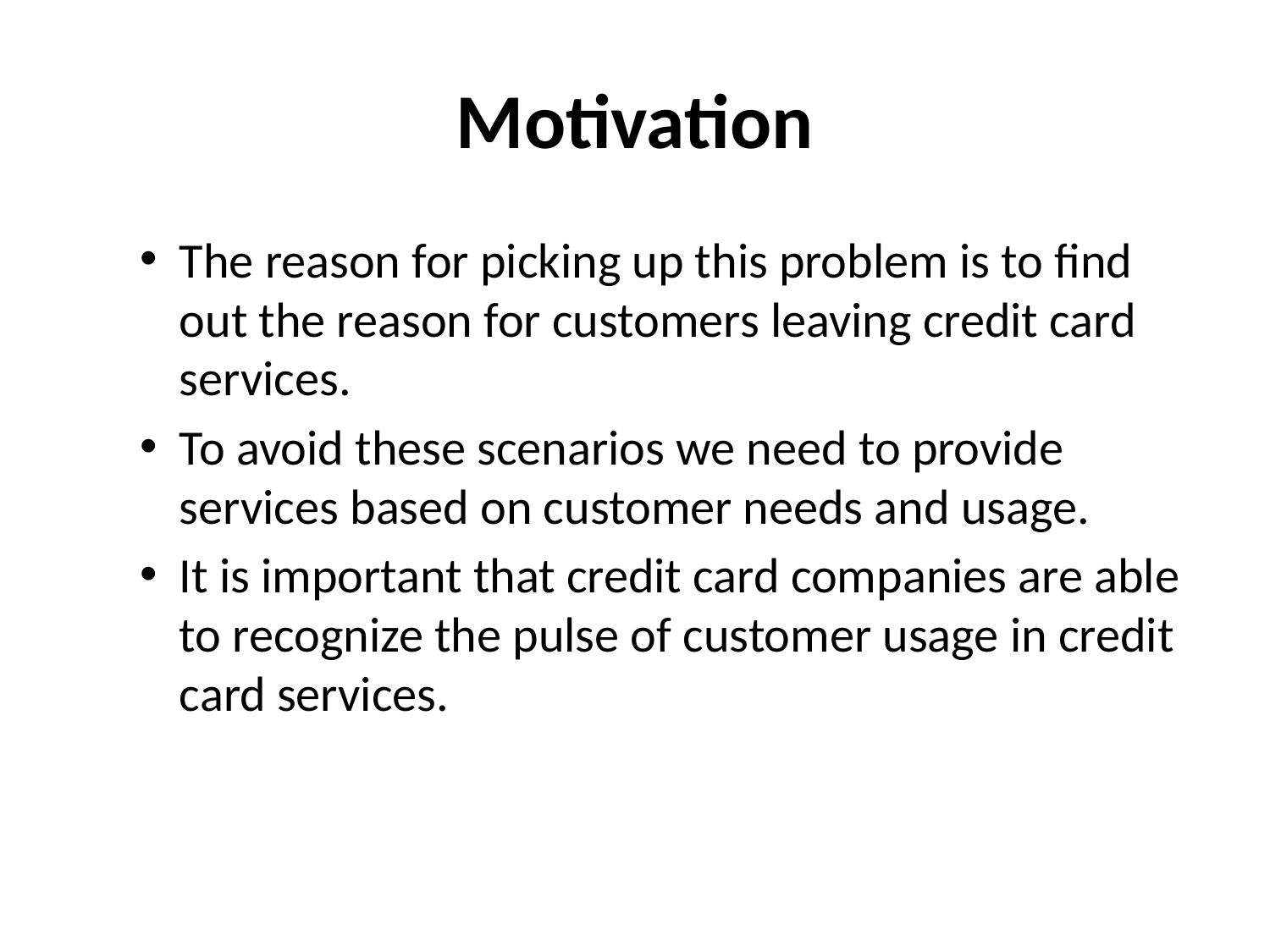

# Motivation
The reason for picking up this problem is to find out the reason for customers leaving credit card services.
To avoid these scenarios we need to provide services based on customer needs and usage.
It is important that credit card companies are able to recognize the pulse of customer usage in credit card services.